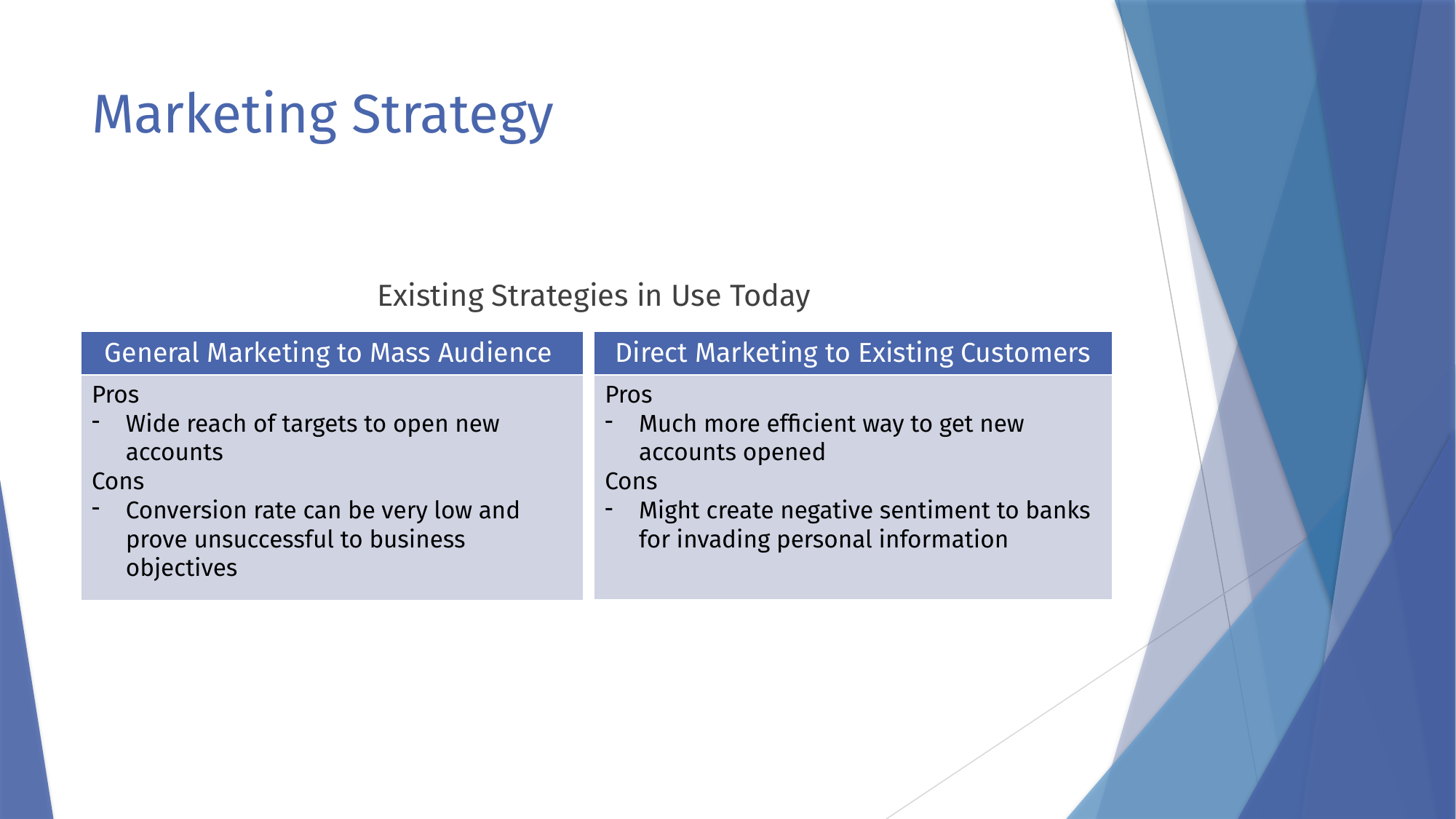

# Marketing Strategy
Existing Strategies in Use Today
| General Marketing to Mass Audience |
| --- |
| Pros  Wide reach of targets to open new accounts  Cons  Conversion rate can be very low and prove unsuccessful to business objectives |
| Direct Marketing to Existing Customers |
| --- |
| Pros  Much more efficient way to get new accounts opened Cons  Might create negative sentiment to banks for invading personal information |